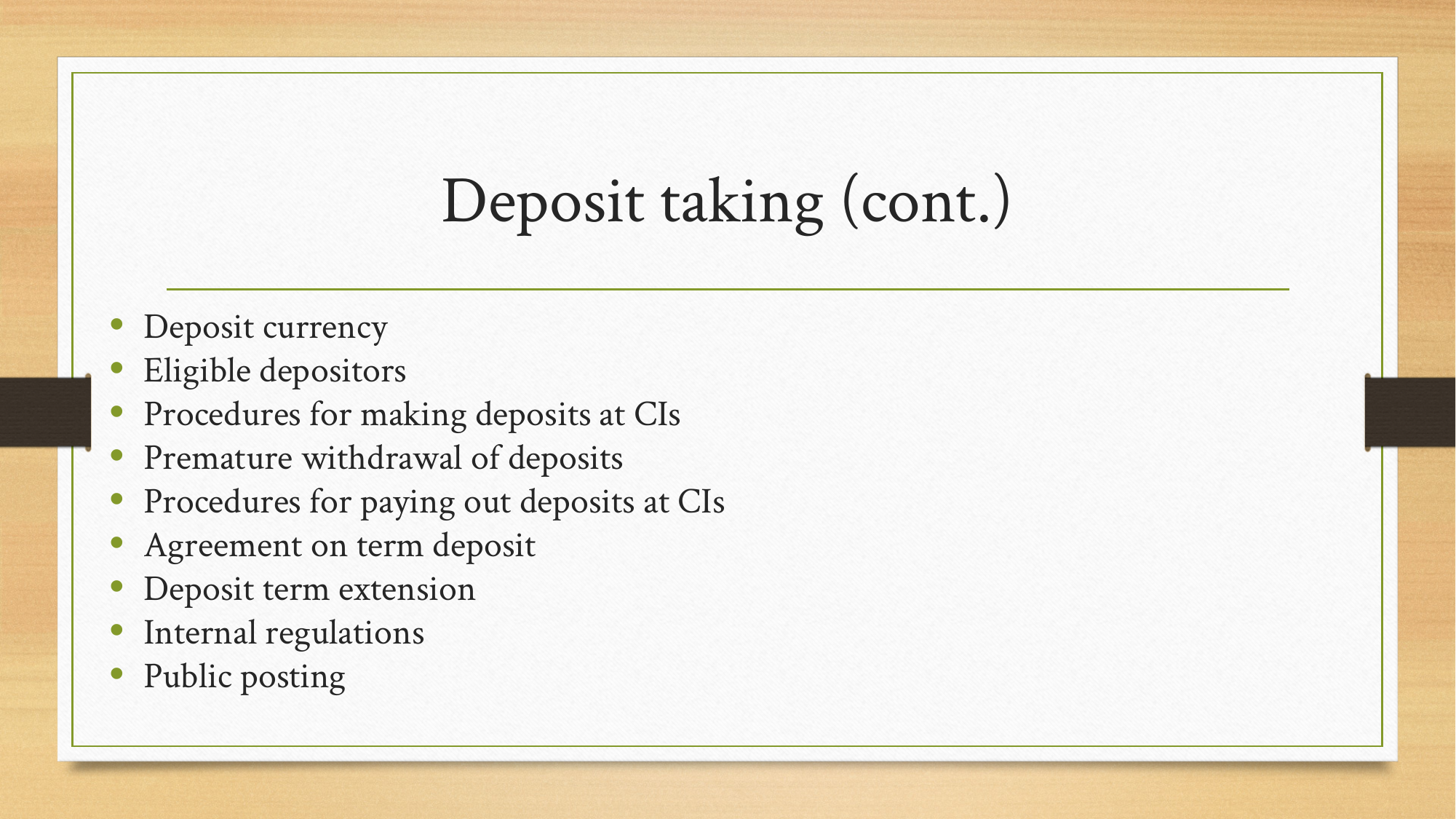

# Deposit taking (cont.)
Deposit currency
Eligible depositors
Procedures for making deposits at CIs
Premature withdrawal of deposits
Procedures for paying out deposits at CIs
Agreement on term deposit
Deposit term extension
Internal regulations
Public posting